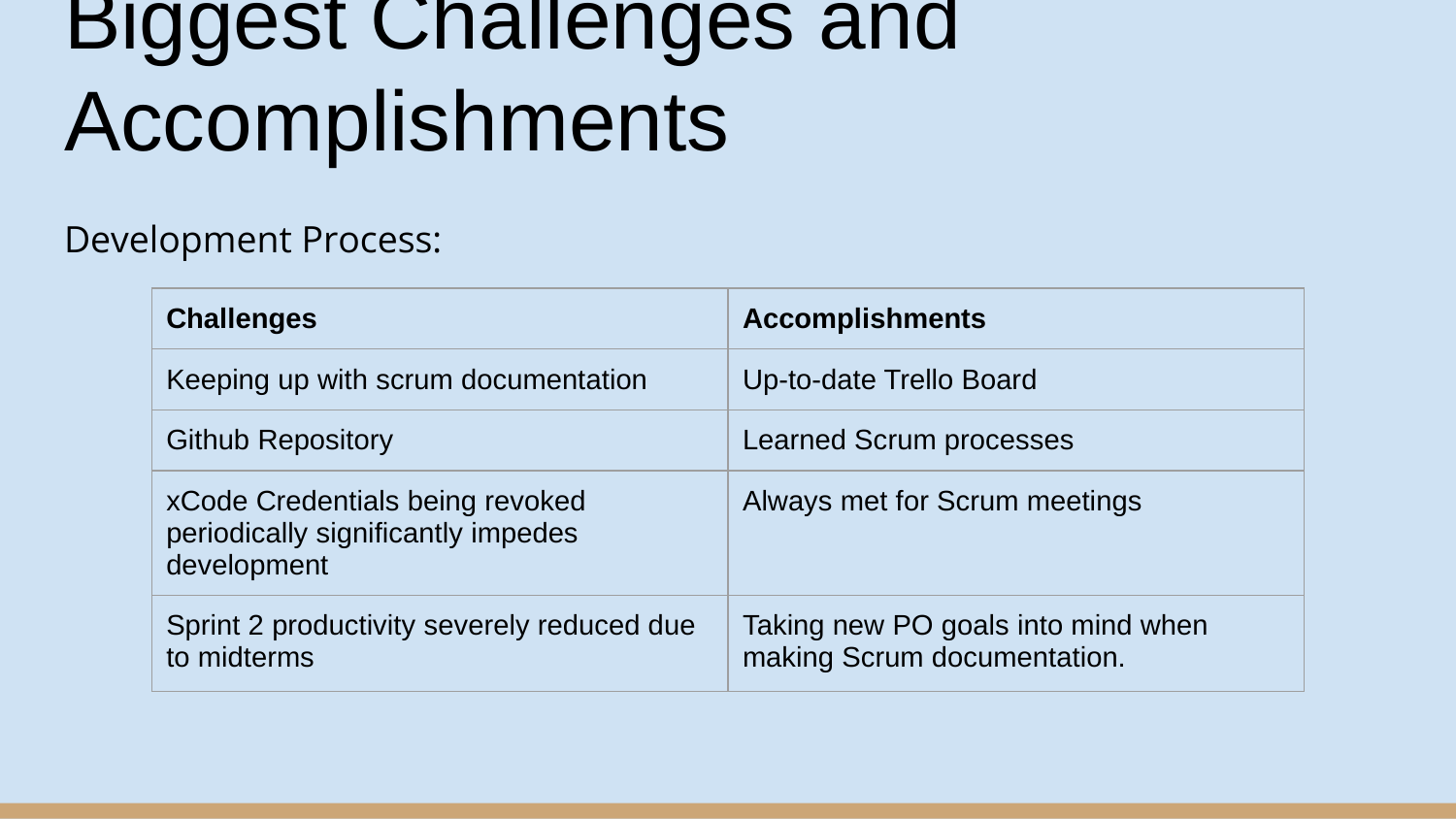

# Biggest Challenges and Accomplishments
Development Process:
| Challenges | Accomplishments |
| --- | --- |
| Keeping up with scrum documentation | Up-to-date Trello Board |
| Github Repository | Learned Scrum processes |
| xCode Credentials being revoked periodically significantly impedes development | Always met for Scrum meetings |
| Sprint 2 productivity severely reduced due to midterms | Taking new PO goals into mind when making Scrum documentation. |